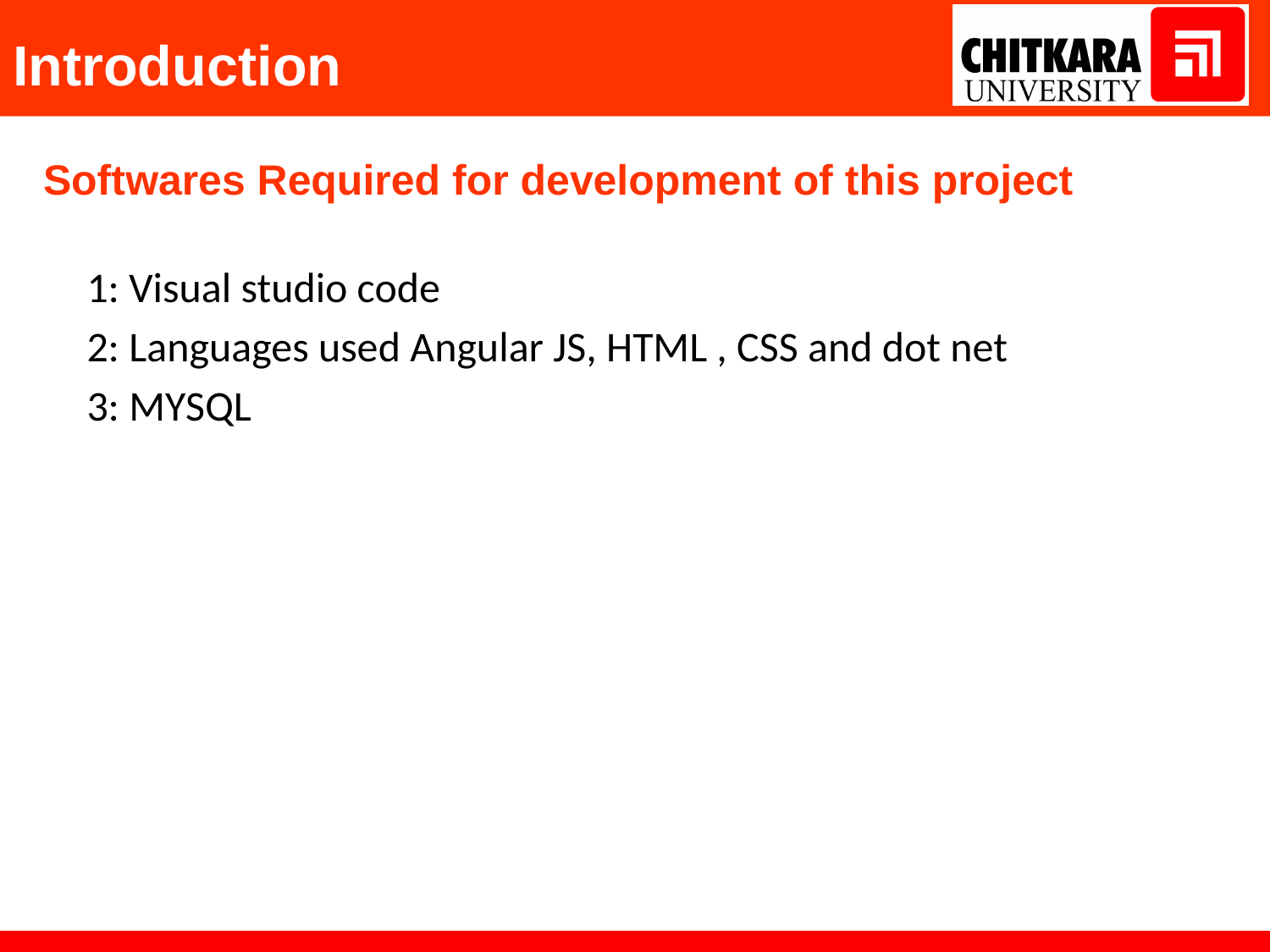

# Introduction

Softwares Required for development of this project
1: Visual studio code
2: Languages used Angular JS, HTML , CSS and dot net
3: MYSQL